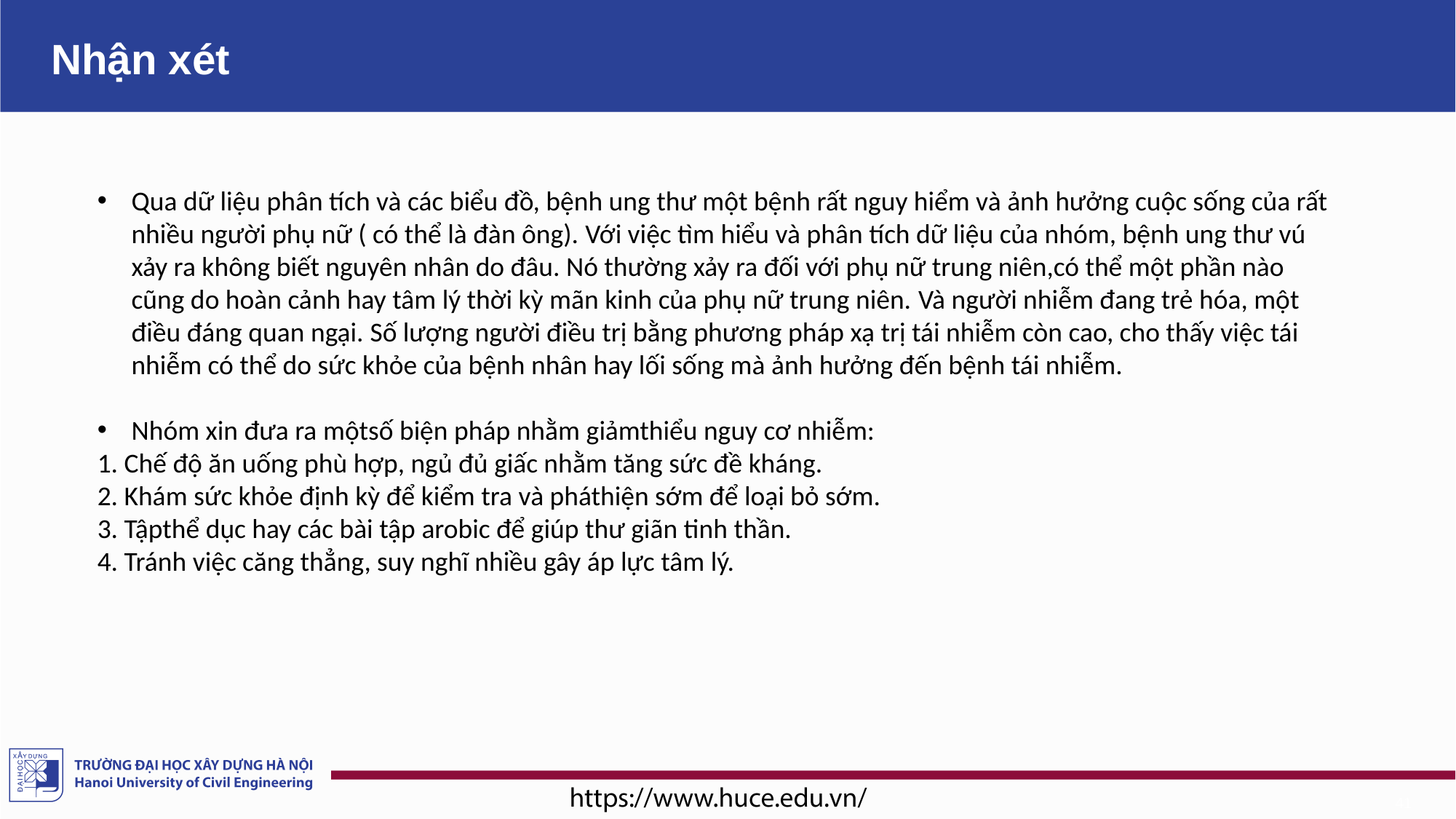

# Nhận xét

Qua dữ liệu phân tích và các biểu đồ, bệnh ung thư một bệnh rất nguy hiểm và ảnh hưởng cuộc sống của rất nhiều người phụ nữ ( có thể là đàn ông). Với việc tìm hiểu và phân tích dữ liệu của nhóm, bệnh ung thư vú xảy ra không biết nguyên nhân do đâu. Nó thường xảy ra đối với phụ nữ trung niên,có thể một phần nào cũng do hoàn cảnh hay tâm lý thời kỳ mãn kinh của phụ nữ trung niên. Và người nhiễm đang trẻ hóa, một điều đáng quan ngại. Số lượng người điều trị bằng phương pháp xạ trị tái nhiễm còn cao, cho thấy việc tái nhiễm có thể do sức khỏe của bệnh nhân hay lối sống mà ảnh hưởng đến bệnh tái nhiễm.

Nhóm xin đưa ra mộtsố biện pháp nhằm giảmthiểu nguy cơ nhiễm:
1. Chế độ ăn uống phù hợp, ngủ đủ giấc nhằm tăng sức đề kháng.
2. Khám sức khỏe định kỳ để kiểm tra và pháthiện sớm để loại bỏ sớm.
3. Tậpthể dục hay các bài tập arobic để giúp thư giãn tinh thần.
4. Tránh việc căng thẳng, suy nghĩ nhiều gây áp lực tâm lý.

41